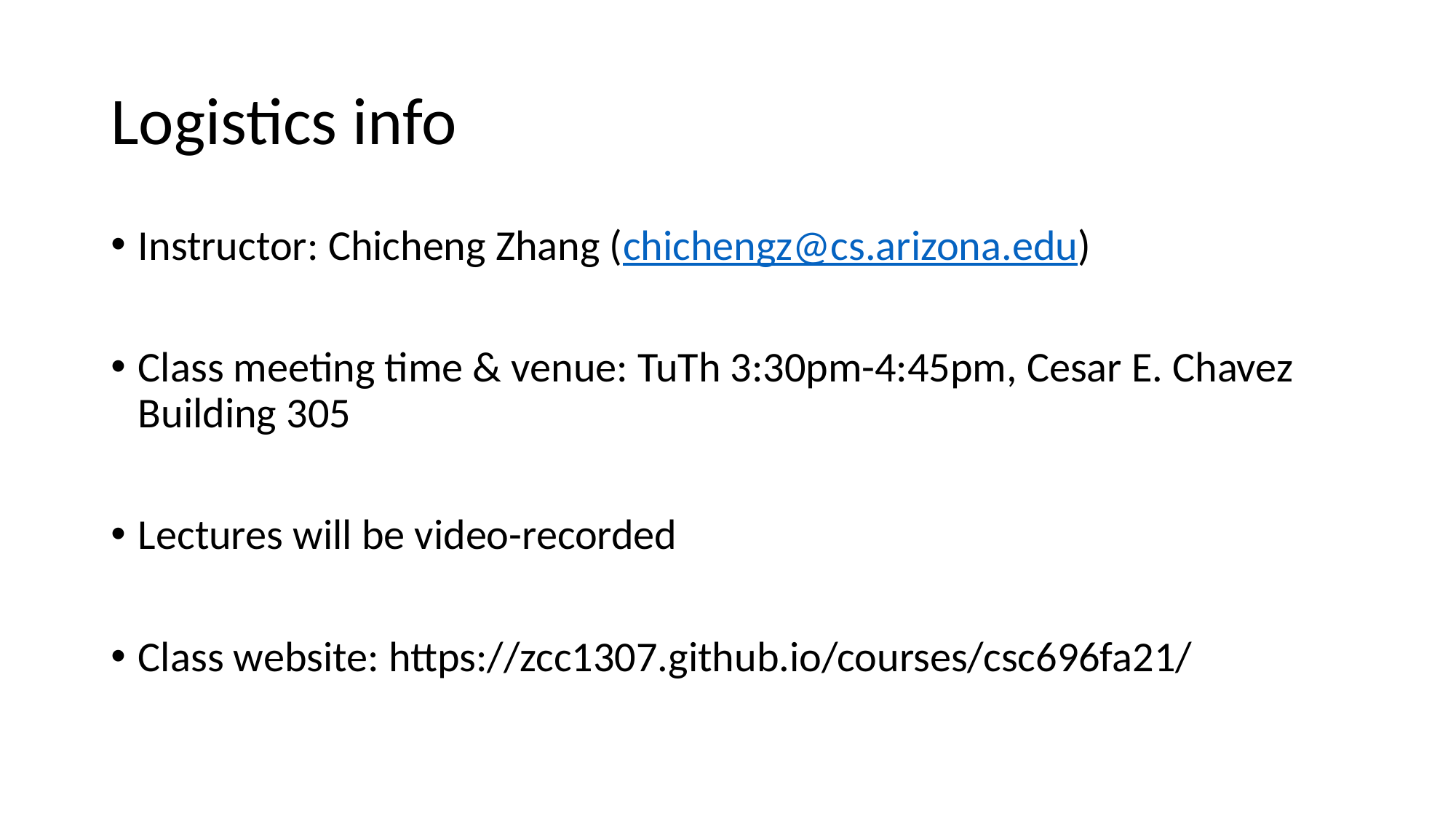

# Logistics info
Instructor: Chicheng Zhang (chichengz@cs.arizona.edu)

Class meeting time & venue: TuTh 3:30pm-4:45pm, Cesar E. Chavez Building 305

Lectures will be video-recorded

Class website: https://zcc1307.github.io/courses/csc696fa21/